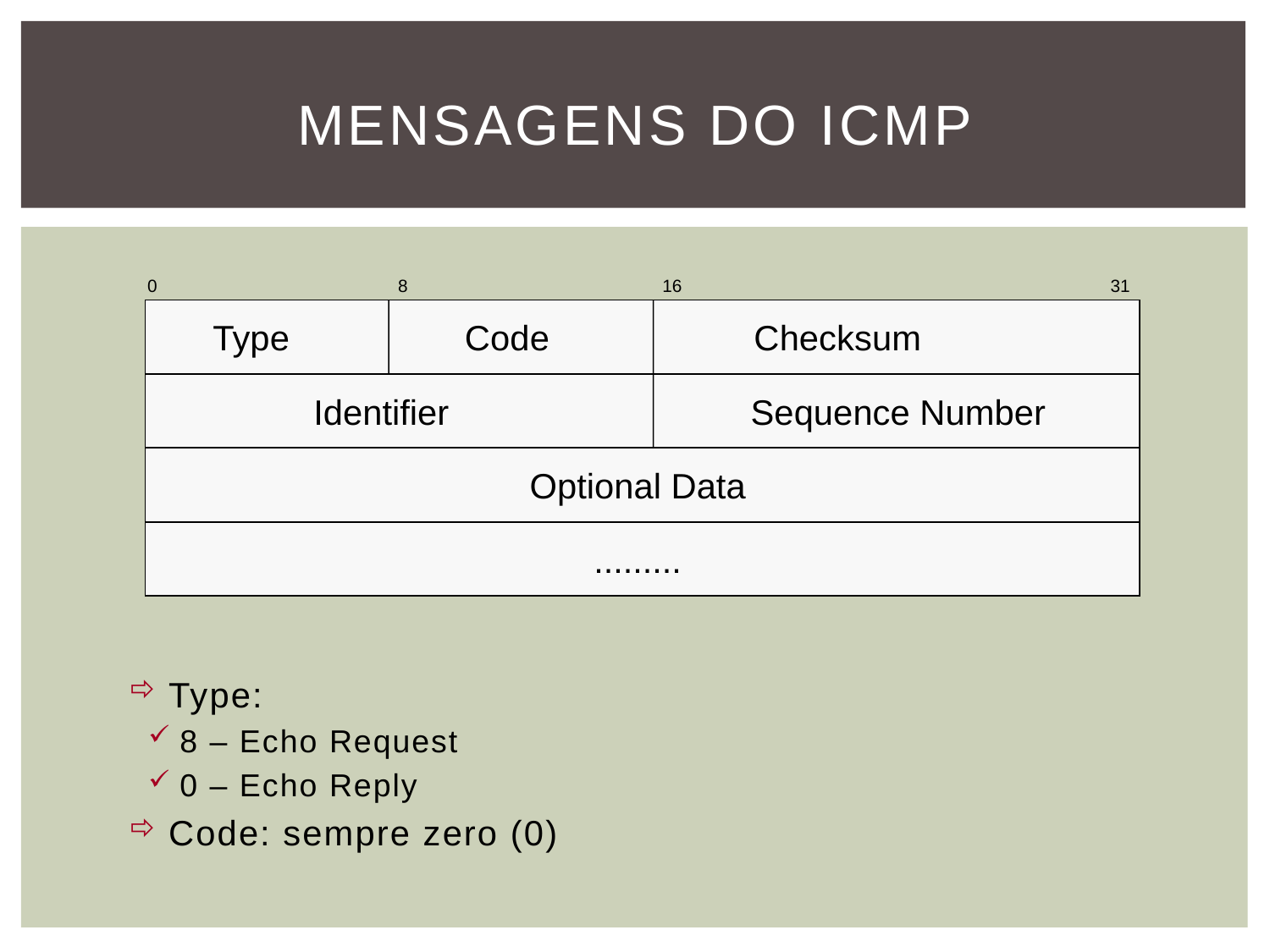

# MENSAGENS DO ICMP

Type:
8 – Echo Request
0 – Echo Reply
Code: sempre zero (0)
0
8
16
31
      Type                  Code                     Checksum

                Identifier                               Sequence Number

Optional Data
.........